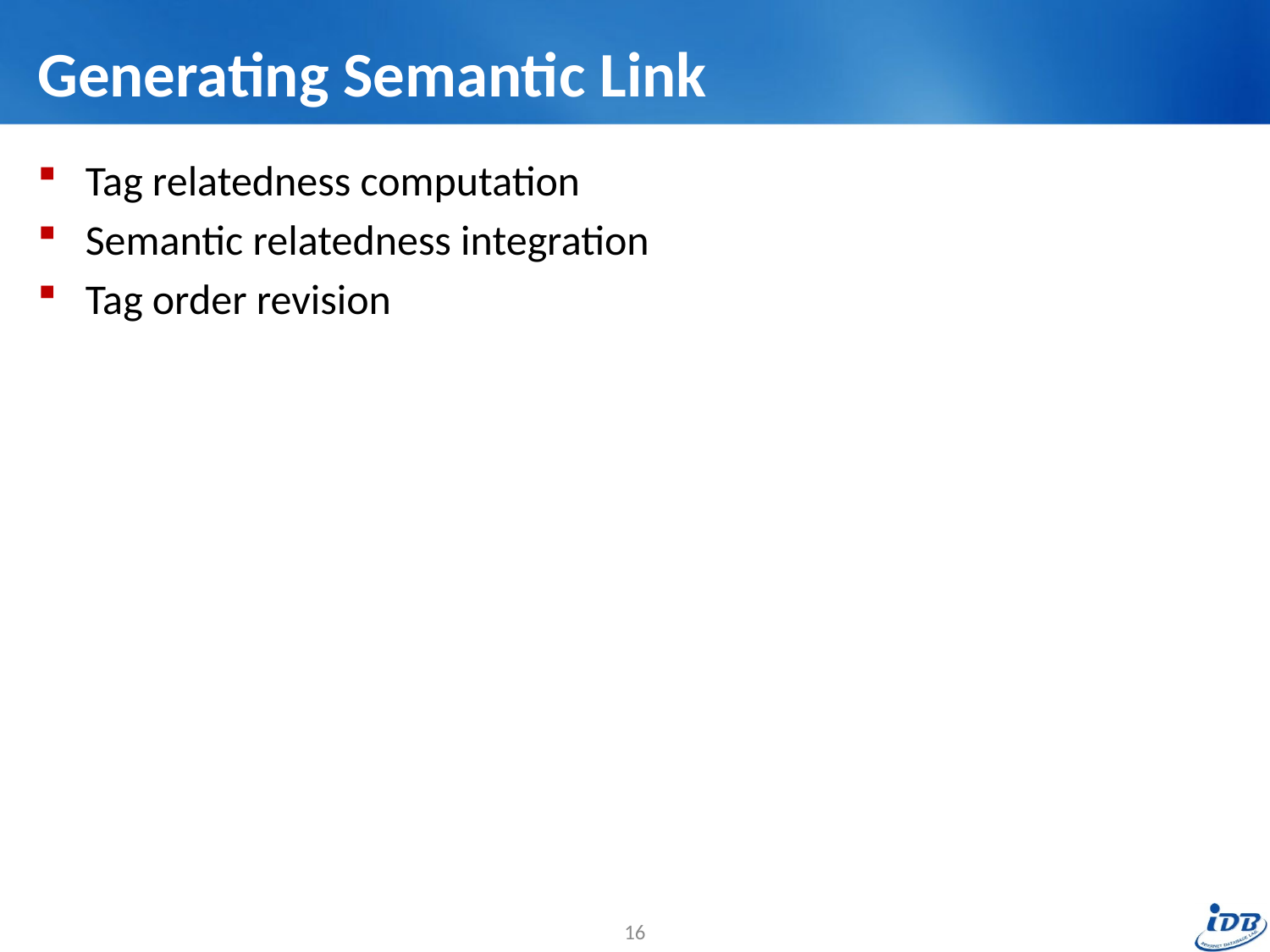

# Generating Semantic Link
Tag relatedness computation
Semantic relatedness integration
Tag order revision
16